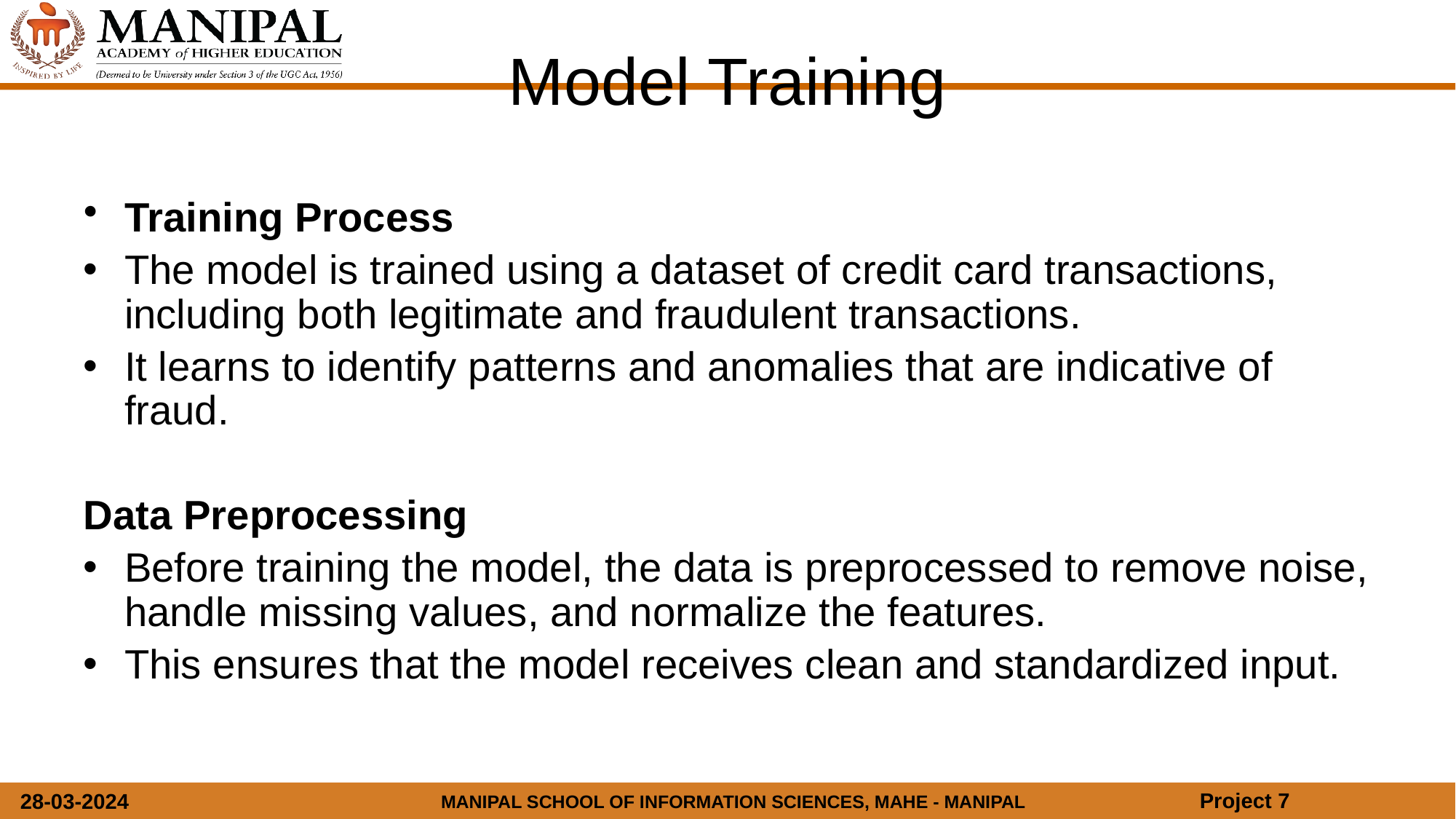

# Model Training
Training Process
The model is trained using a dataset of credit card transactions, including both legitimate and fraudulent transactions.
It learns to identify patterns and anomalies that are indicative of fraud.

Data Preprocessing
Before training the model, the data is preprocessed to remove noise, handle missing values, and normalize the features.
This ensures that the model receives clean and standardized input.